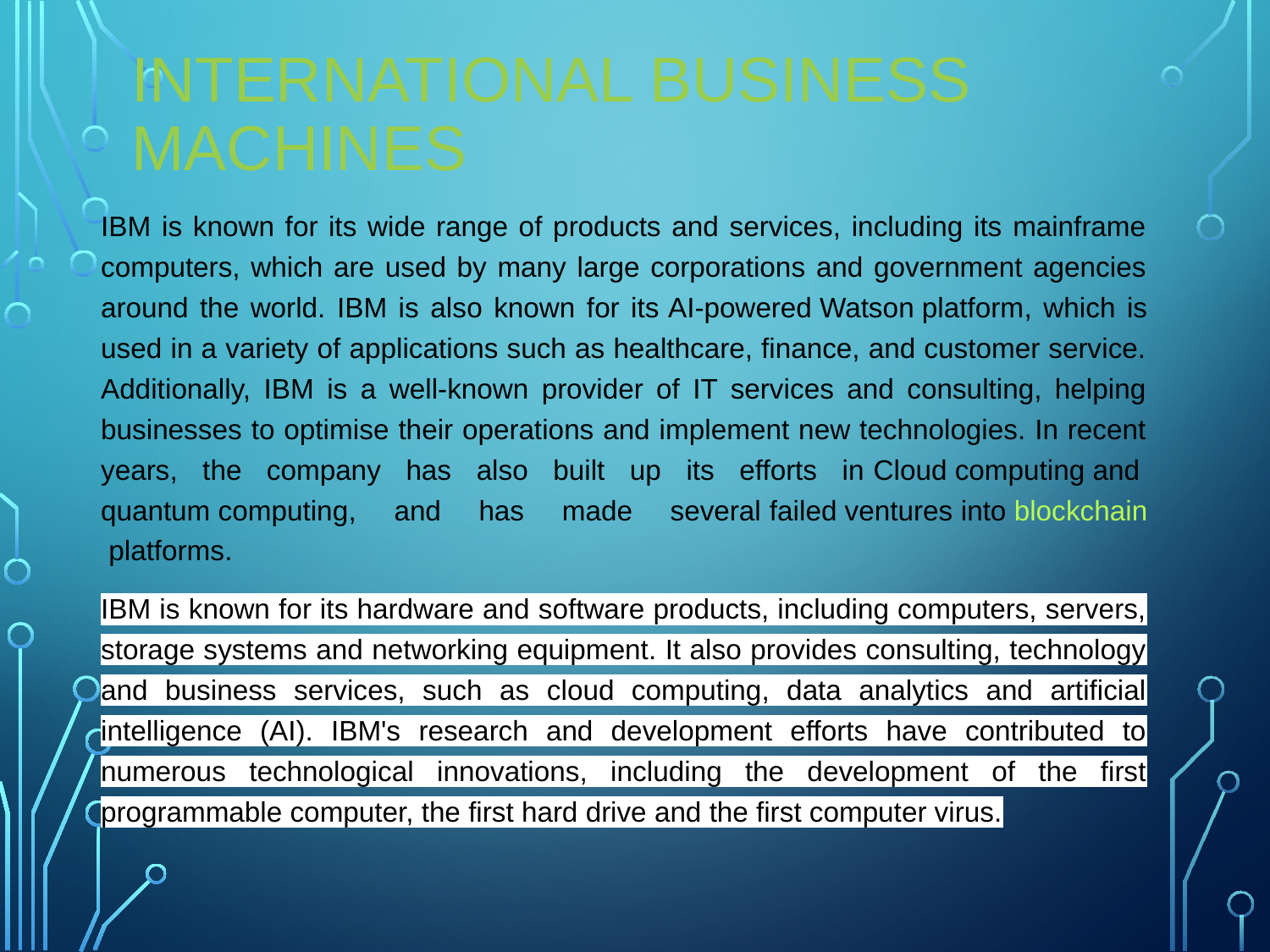

# INTERNATIONAL BUSINESS MACHINES
IBM is known for its wide range of products and services, including its mainframe computers, which are used by many large corporations and government agencies around the world. IBM is also known for its AI-powered Watson platform, which is used in a variety of applications such as healthcare, finance, and customer service. Additionally, IBM is a well-known provider of IT services and consulting, helping businesses to optimise their operations and implement new technologies. In recent years, the company has also built up its efforts in Cloud computing and quantum computing, and has made several failed ventures into blockchain platforms.
IBM is known for its hardware and software products, including computers, servers, storage systems and networking equipment. It also provides consulting, technology and business services, such as cloud computing, data analytics and artificial intelligence (AI). IBM's research and development efforts have contributed to numerous technological innovations, including the development of the first programmable computer, the first hard drive and the first computer virus.